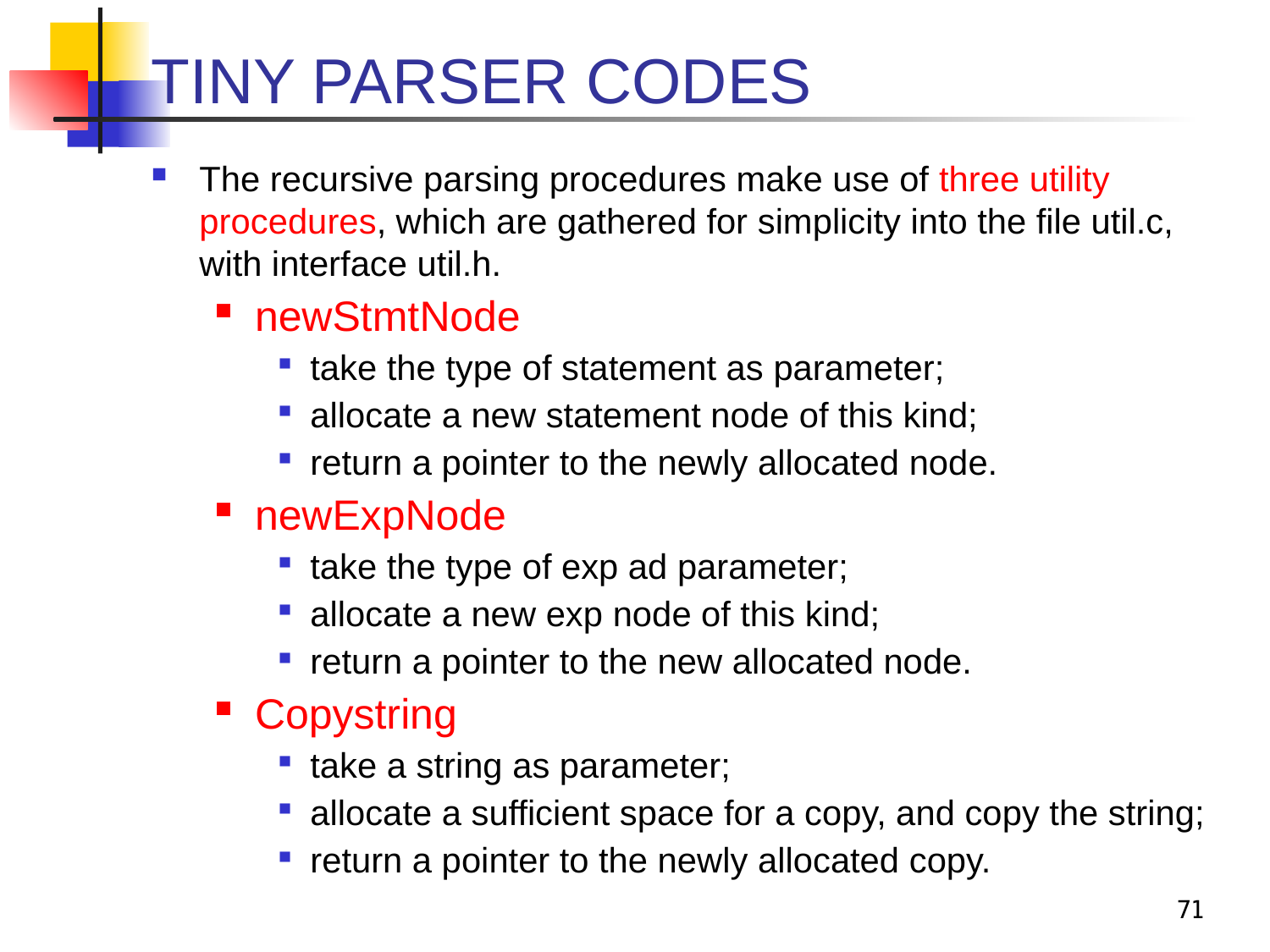

# TINY PARSER CODES
The recursive parsing procedures make use of three utility procedures, which are gathered for simplicity into the file util.c, with interface util.h.
newStmtNode
take the type of statement as parameter;
allocate a new statement node of this kind;
return a pointer to the newly allocated node.
newExpNode
take the type of exp ad parameter;
allocate a new exp node of this kind;
return a pointer to the new allocated node.
Copystring
take a string as parameter;
allocate a sufficient space for a copy, and copy the string;
return a pointer to the newly allocated copy.
71